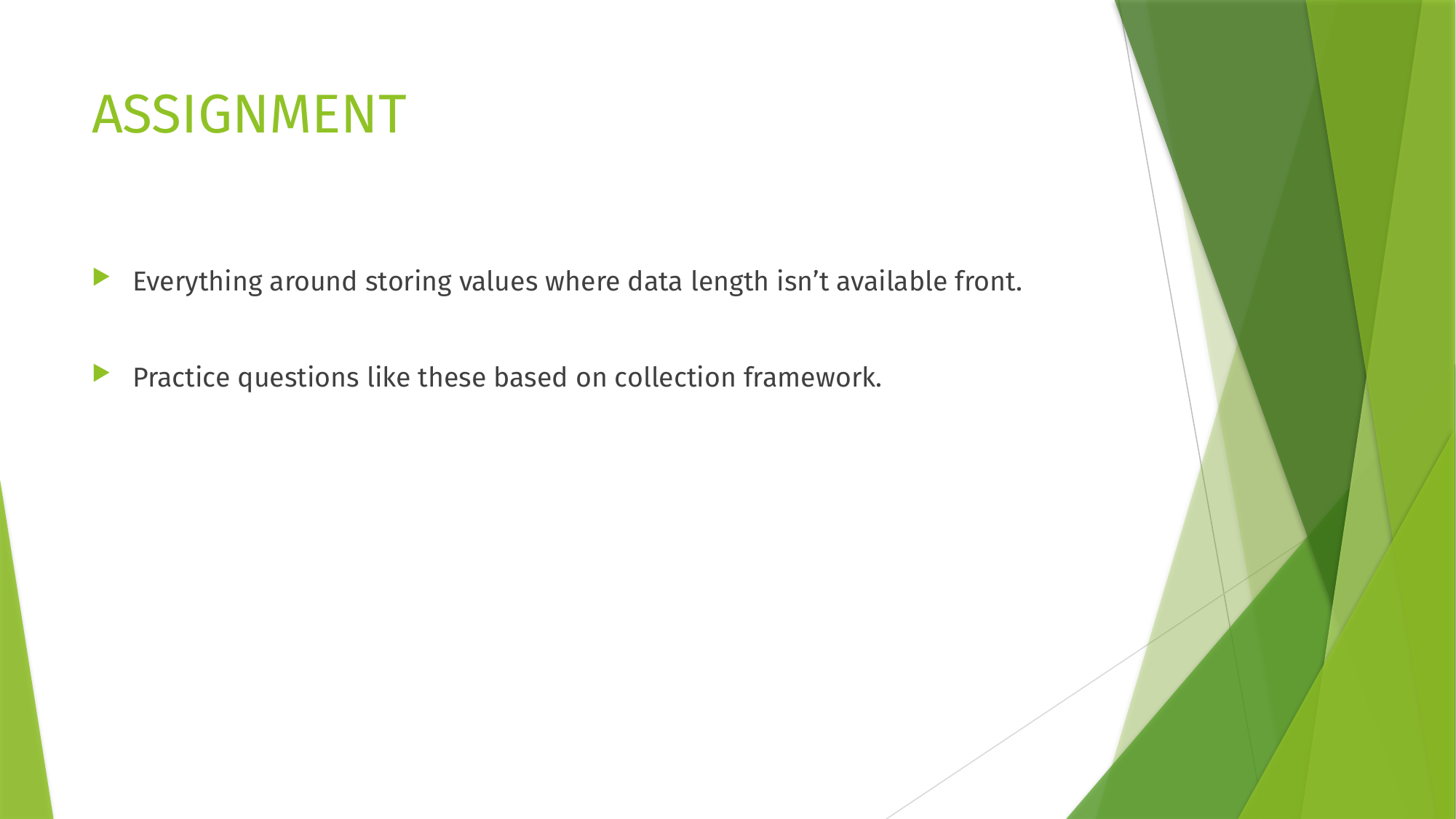

# ASSIGNMENT
Everything around storing values where data length isn’t available front.

Practice questions like these based on collection framework.